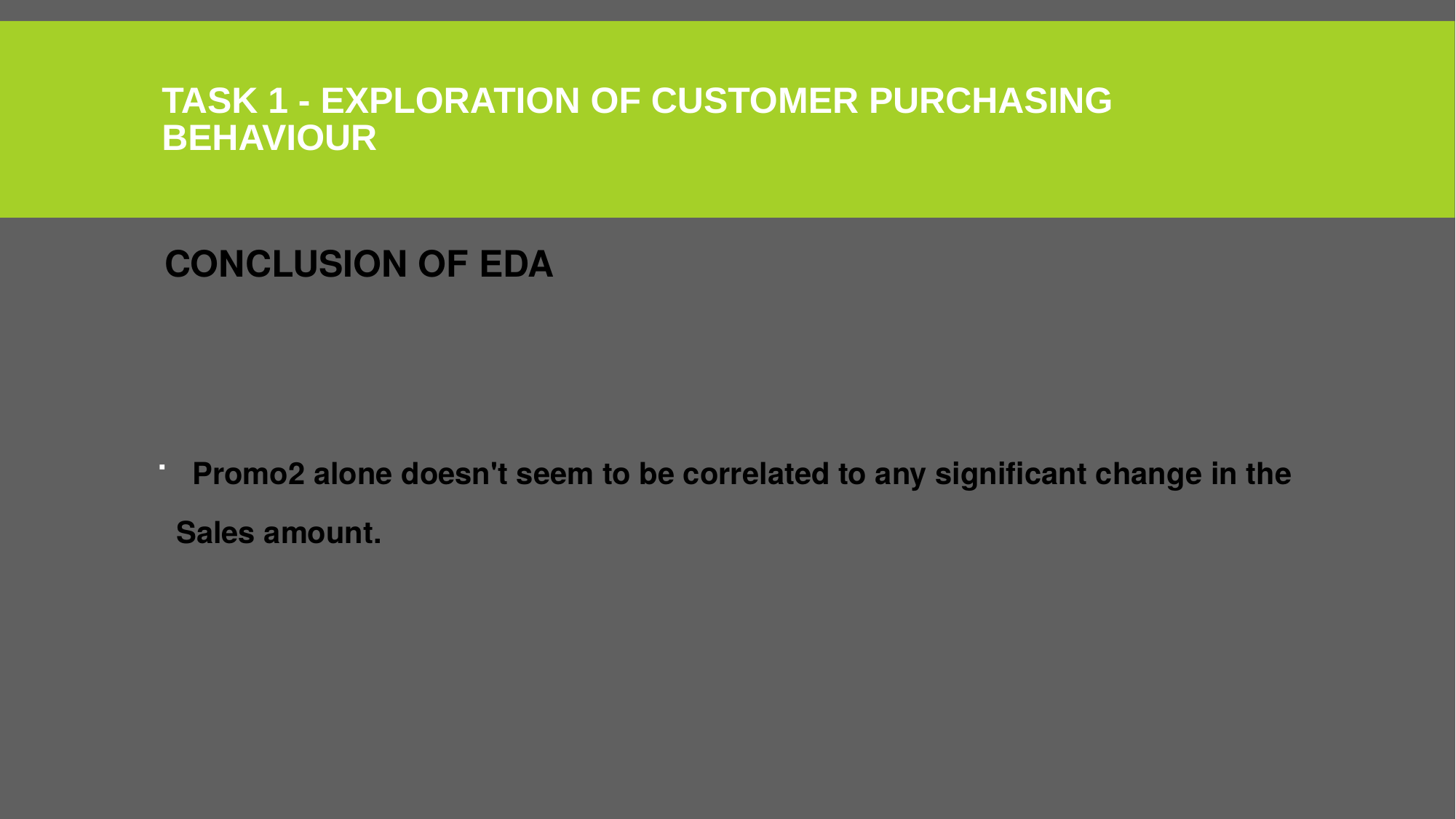

# Task 1 - Exploration of customer purchasing behaviour
 CONCLUSION OF EDA

  Promo2 alone doesn't seem to be correlated to any significant change in the Sales amount.